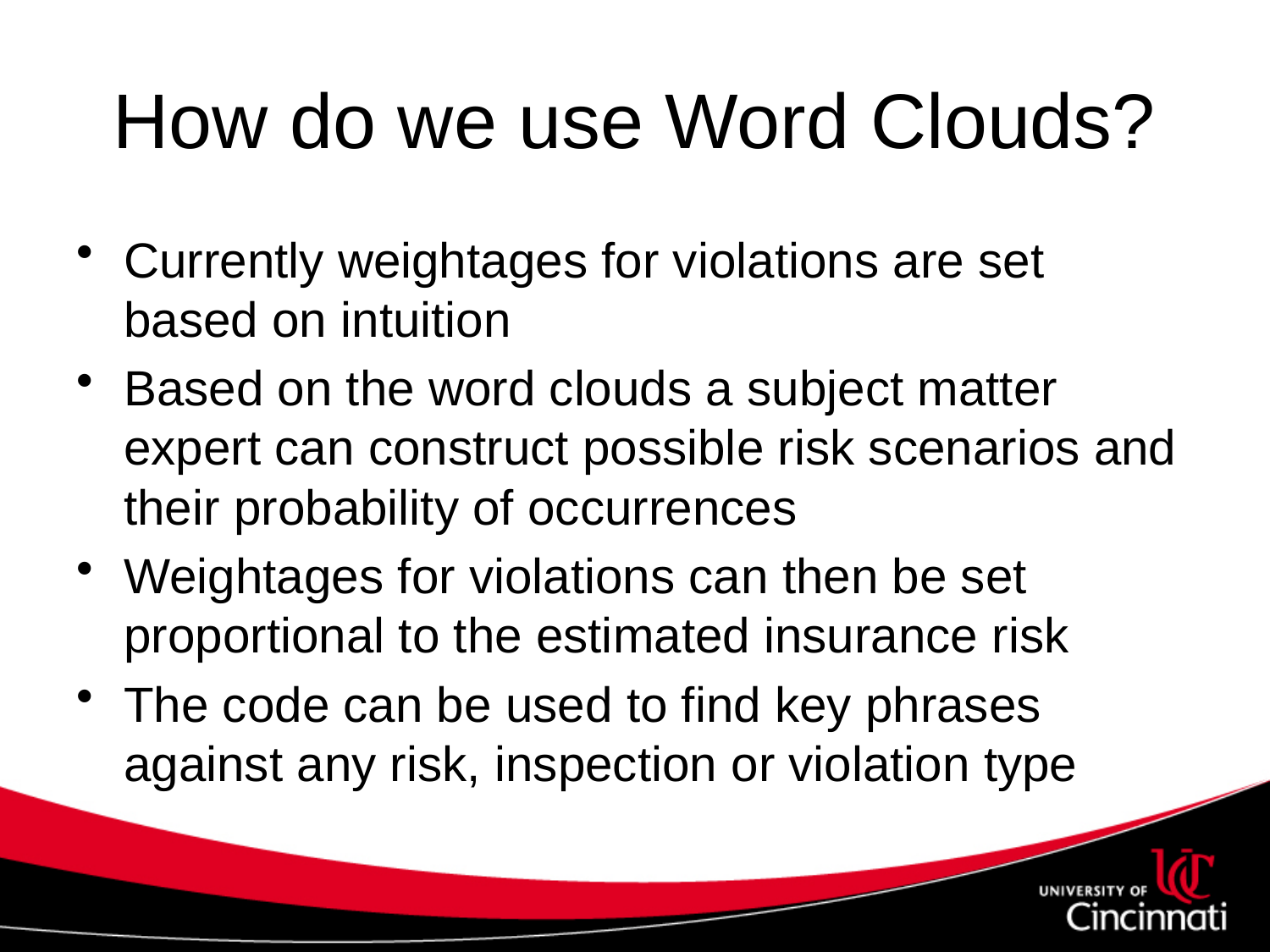

# How do we use Word Clouds?
Currently weightages for violations are set based on intuition
Based on the word clouds a subject matter expert can construct possible risk scenarios and their probability of occurrences
Weightages for violations can then be set proportional to the estimated insurance risk
The code can be used to find key phrases against any risk, inspection or violation type